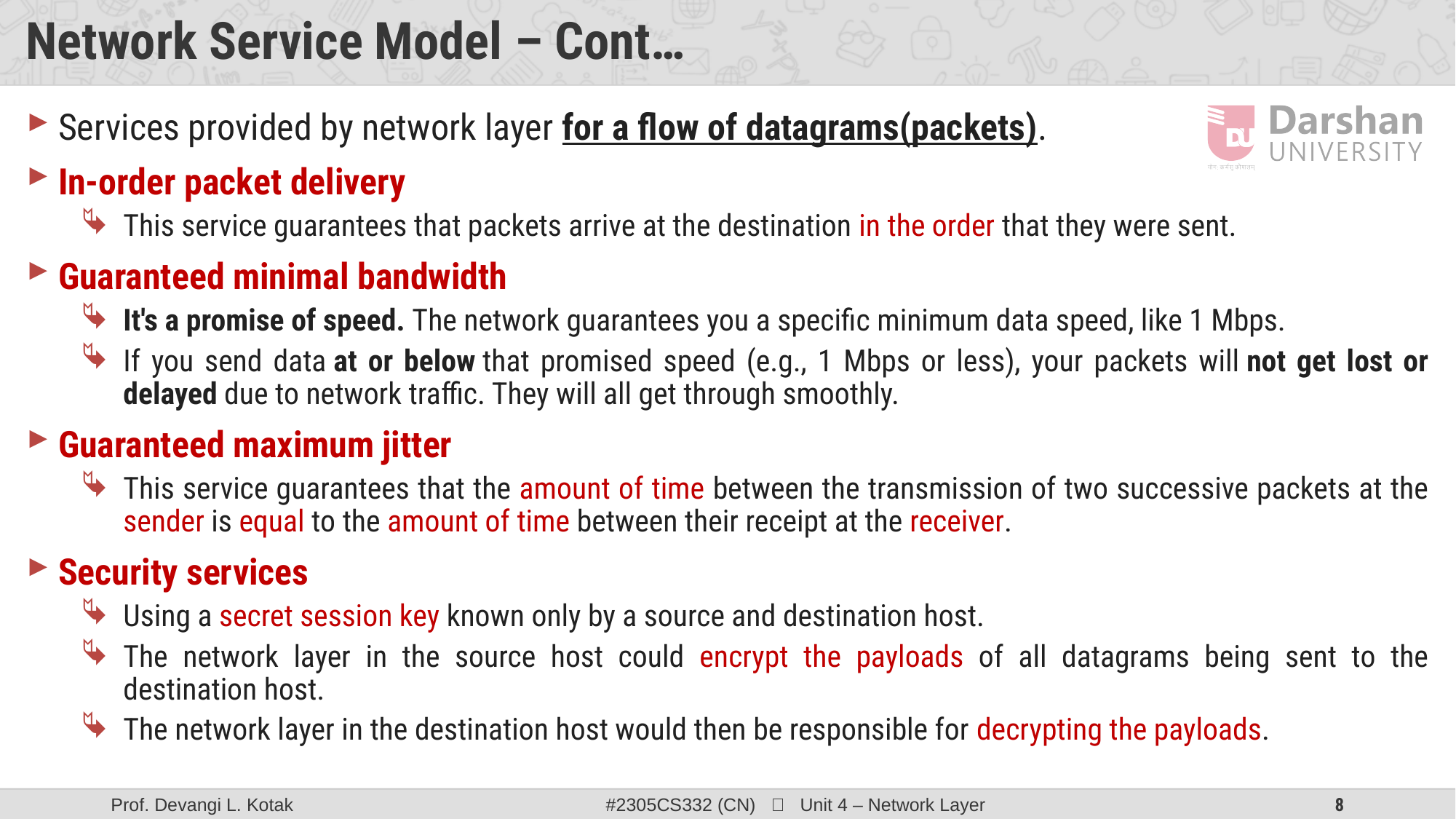

# Network Service Model – Cont…
Services provided by network layer for a flow of datagrams(packets).
In-order packet delivery
This service guarantees that packets arrive at the destination in the order that they were sent.
Guaranteed minimal bandwidth
It's a promise of speed. The network guarantees you a specific minimum data speed, like 1 Mbps.
If you send data at or below that promised speed (e.g., 1 Mbps or less), your packets will not get lost or delayed due to network traffic. They will all get through smoothly.
Guaranteed maximum jitter
This service guarantees that the amount of time between the transmission of two successive packets at the sender is equal to the amount of time between their receipt at the receiver.
Security services
Using a secret session key known only by a source and destination host.
The network layer in the source host could encrypt the payloads of all datagrams being sent to the destination host.
The network layer in the destination host would then be responsible for decrypting the payloads.